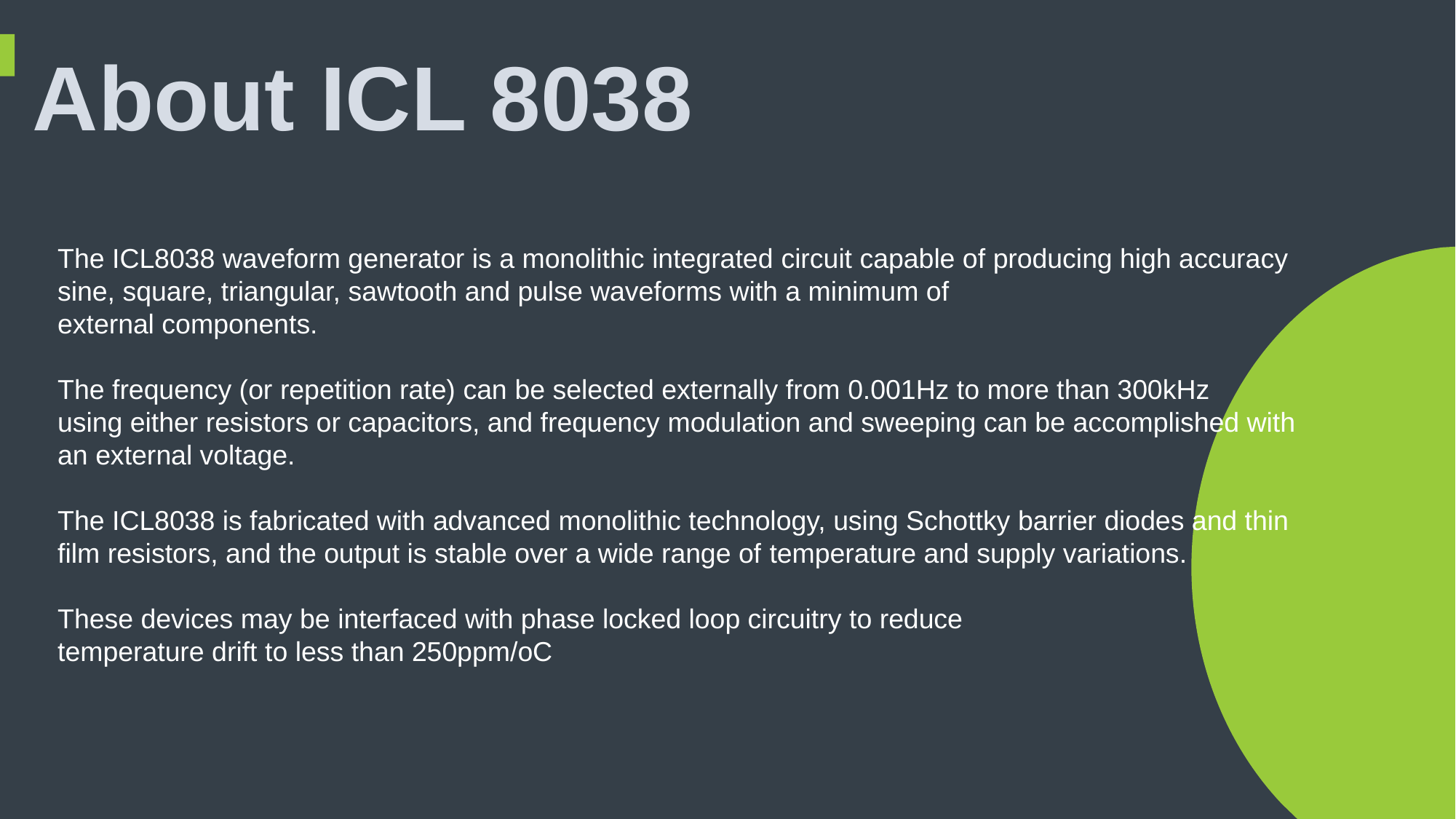

About ICL 8038
The ICL8038 waveform generator is a monolithic integrated circuit capable of producing high accuracy
sine, square, triangular, sawtooth and pulse waveforms with a minimum of
external components.

The frequency (or repetition rate) can be selected externally from 0.001Hz to more than 300kHz
using either resistors or capacitors, and frequency modulation and sweeping can be accomplished with
an external voltage.

The ICL8038 is fabricated with advanced monolithic technology, using Schottky barrier diodes and thin
film resistors, and the output is stable over a wide range of temperature and supply variations.

These devices may be interfaced with phase locked loop circuitry to reduce
temperature drift to less than 250ppm/oC